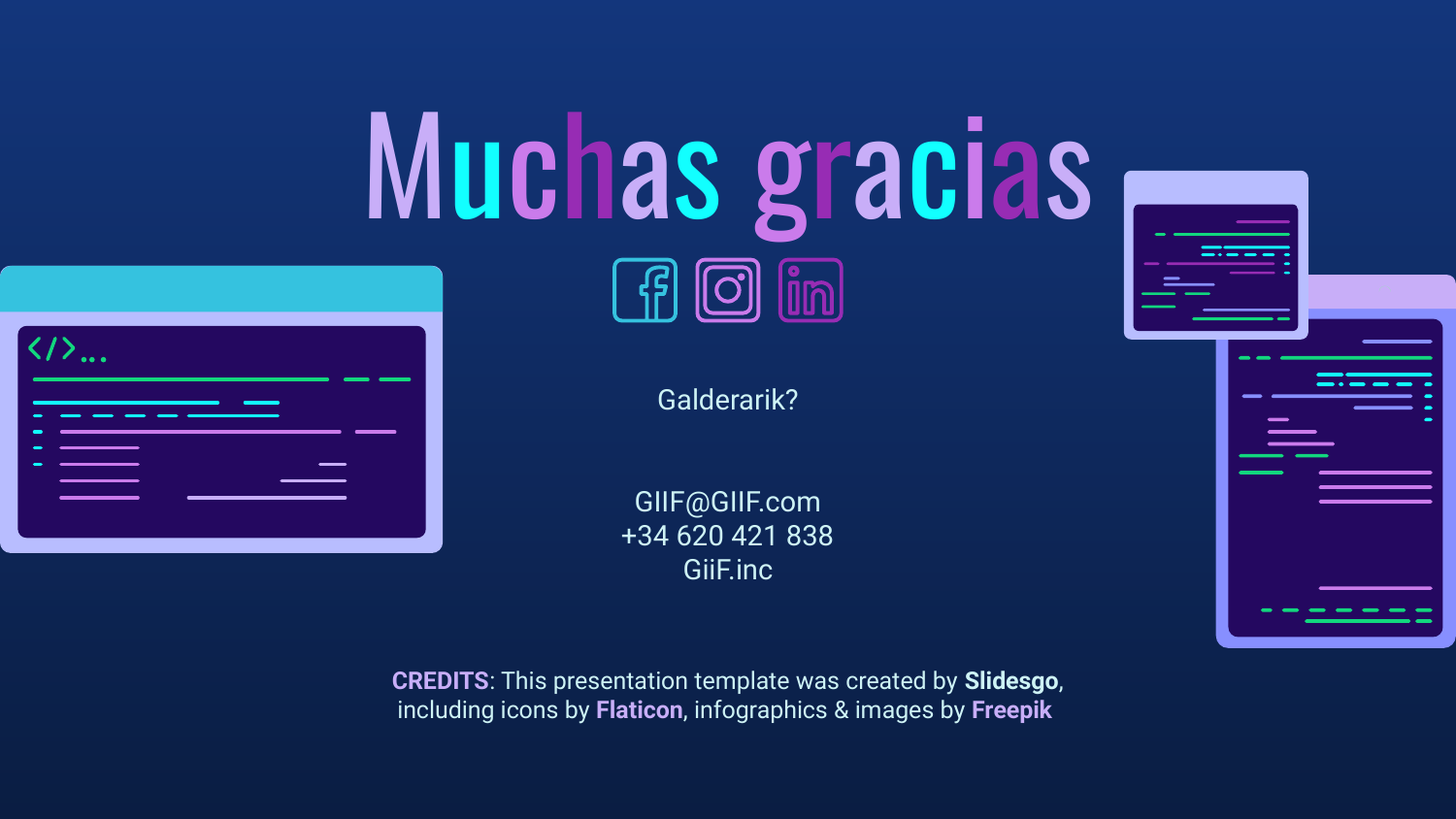

# Muchas gracias

Galderarik?

GIIF@GIIF.com
+34 620 421 838
GiiF.inc